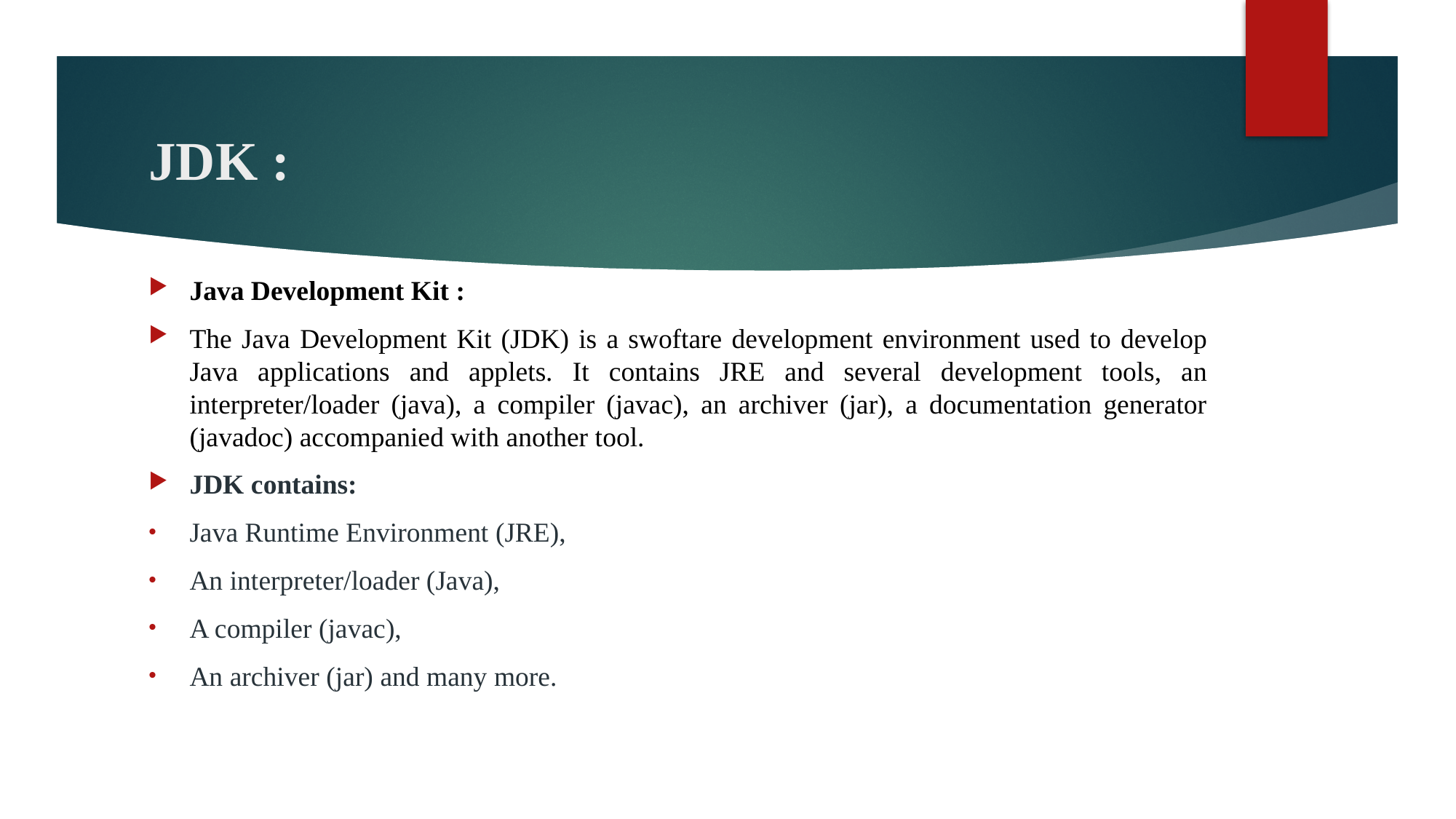

# JDK :
Java Development Kit :
The Java Development Kit (JDK) is a swoftare development environment used to develop Java applications and applets. It contains JRE and several development tools, an interpreter/loader (java), a compiler (javac), an archiver (jar), a documentation generator (javadoc) accompanied with another tool.
JDK contains:
Java Runtime Environment (JRE),
An interpreter/loader (Java),
A compiler (javac),
An archiver (jar) and many more.